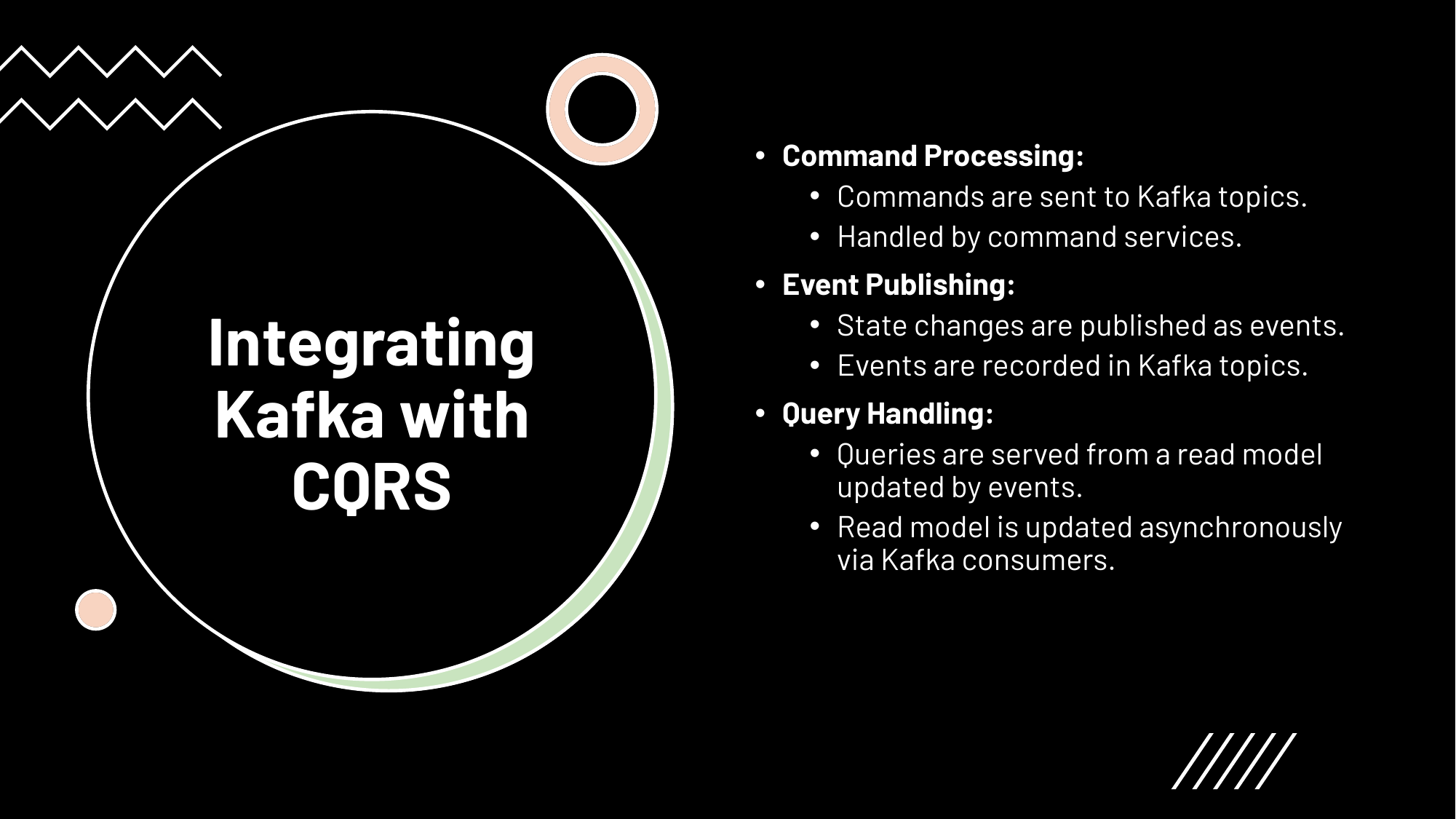

Command Processing:
Commands are sent to Kafka topics.
Handled by command services.
Event Publishing:
State changes are published as events.
Events are recorded in Kafka topics.
Query Handling:
Queries are served from a read model updated by events.
Read model is updated asynchronously via Kafka consumers.
# Integrating Kafka with CQRS